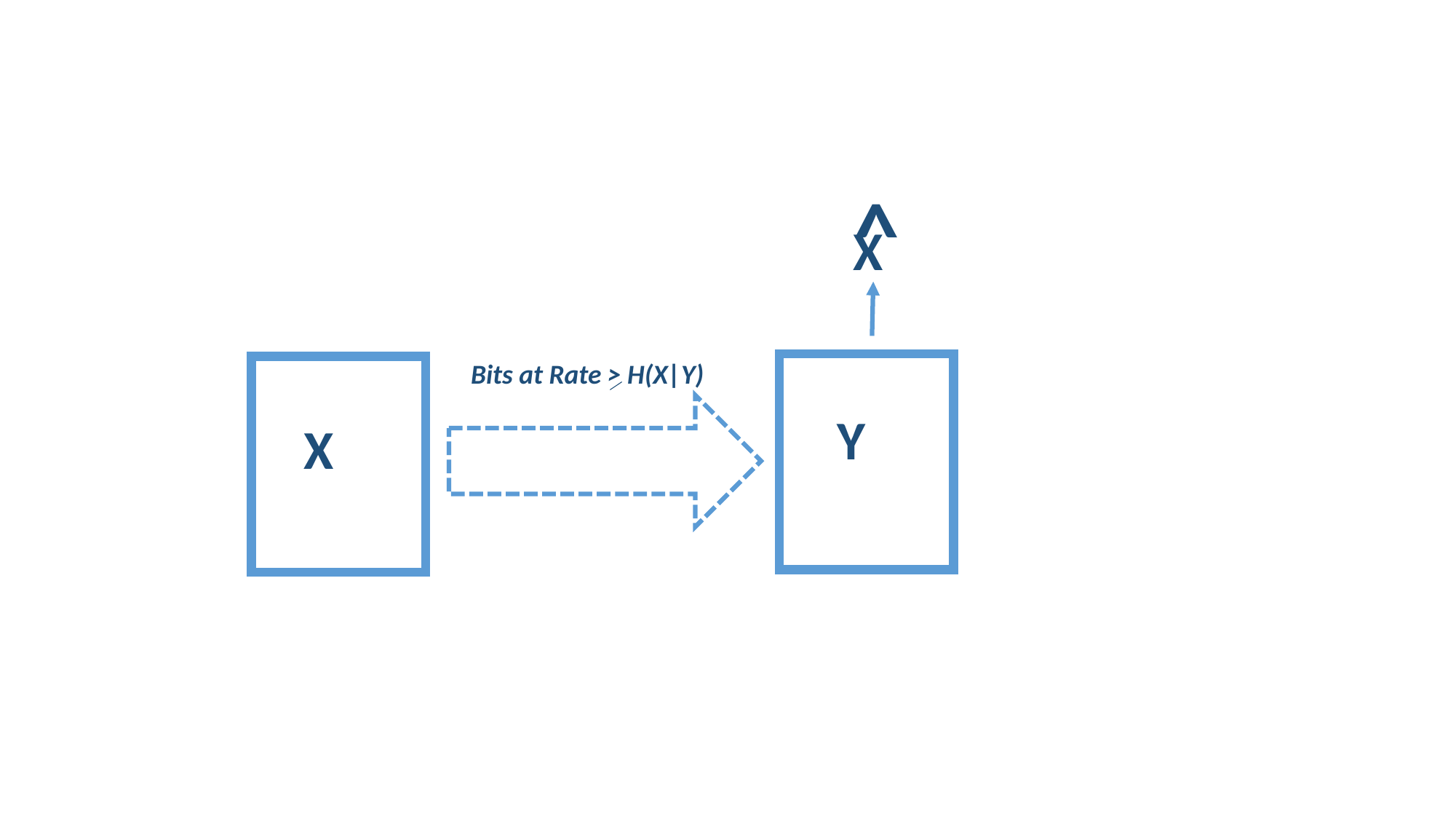

^
X
Bits at Rate > H(X|Y)

Y
X